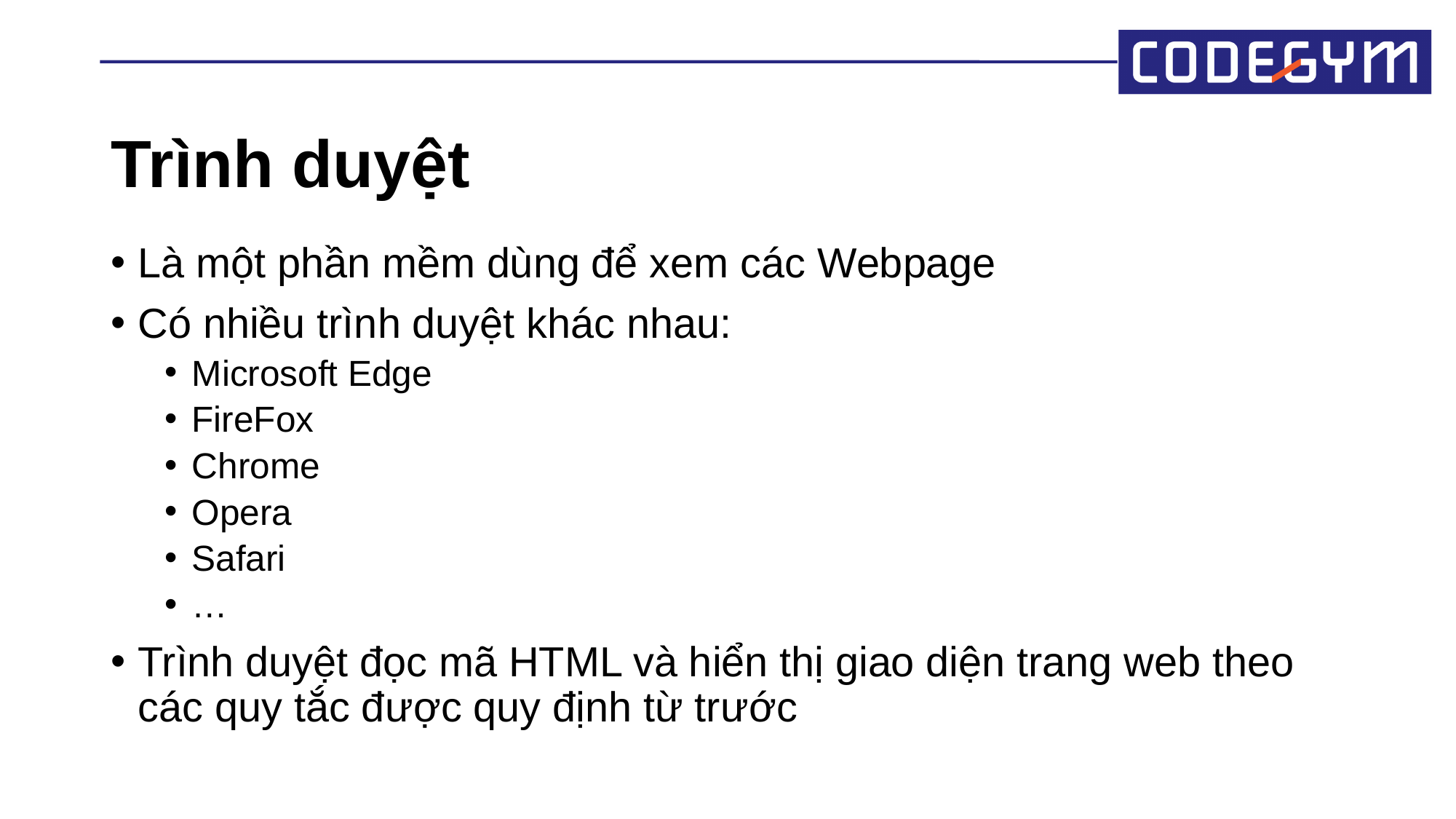

# Trình duyệt
Là một phần mềm dùng để xem các Webpage
Có nhiều trình duyệt khác nhau:
Microsoft Edge
FireFox
Chrome
Opera
Safari
…
Trình duyệt đọc mã HTML và hiển thị giao diện trang web theo các quy tắc được quy định từ trước